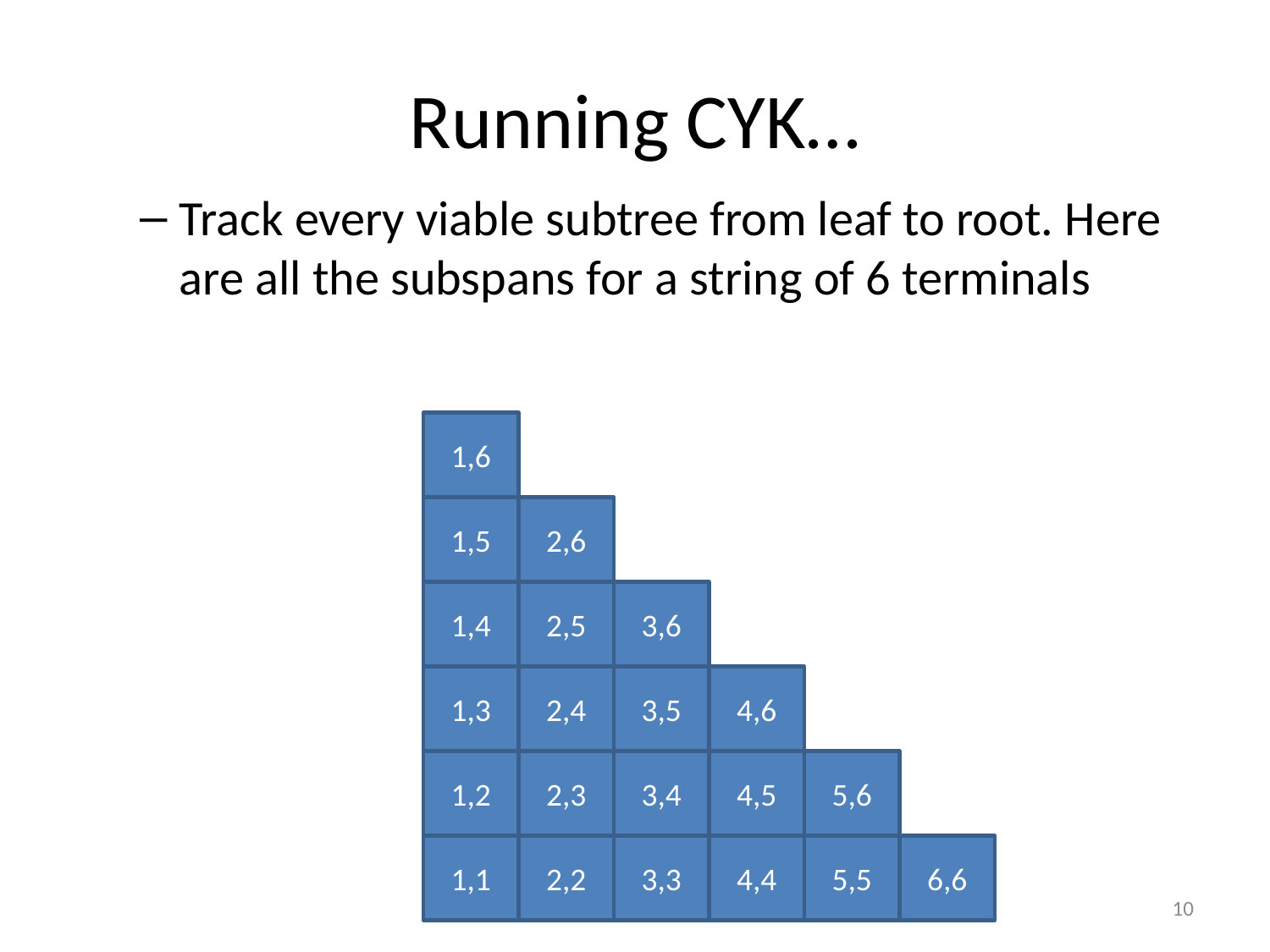

# Running CYK…
Track every viable subtree from leaf to root. Here are all the subspans for a string of 6 terminals
1,6
1,5
2,6
1,4
2,5
3,6
1,3
2,4
3,5
4,6
1,2
2,3
3,4
4,5
5,6
1,1
2,2
3,3
4,4
5,5
6,6
10